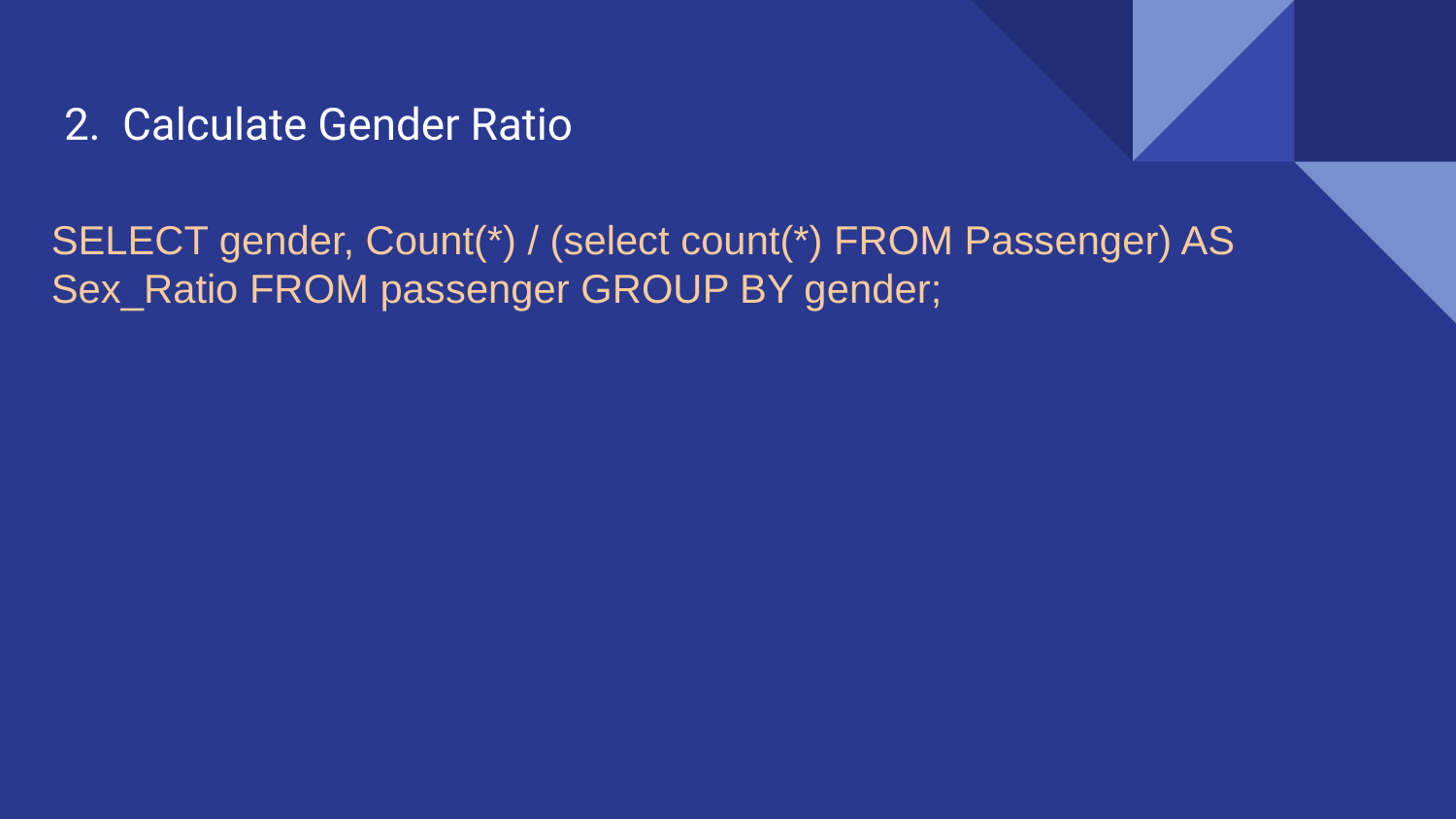

2.  Calculate Gender Ratio

SELECT gender, Count(*) / (select count(*) FROM Passenger) AS Sex_Ratio FROM passenger GROUP BY gender;